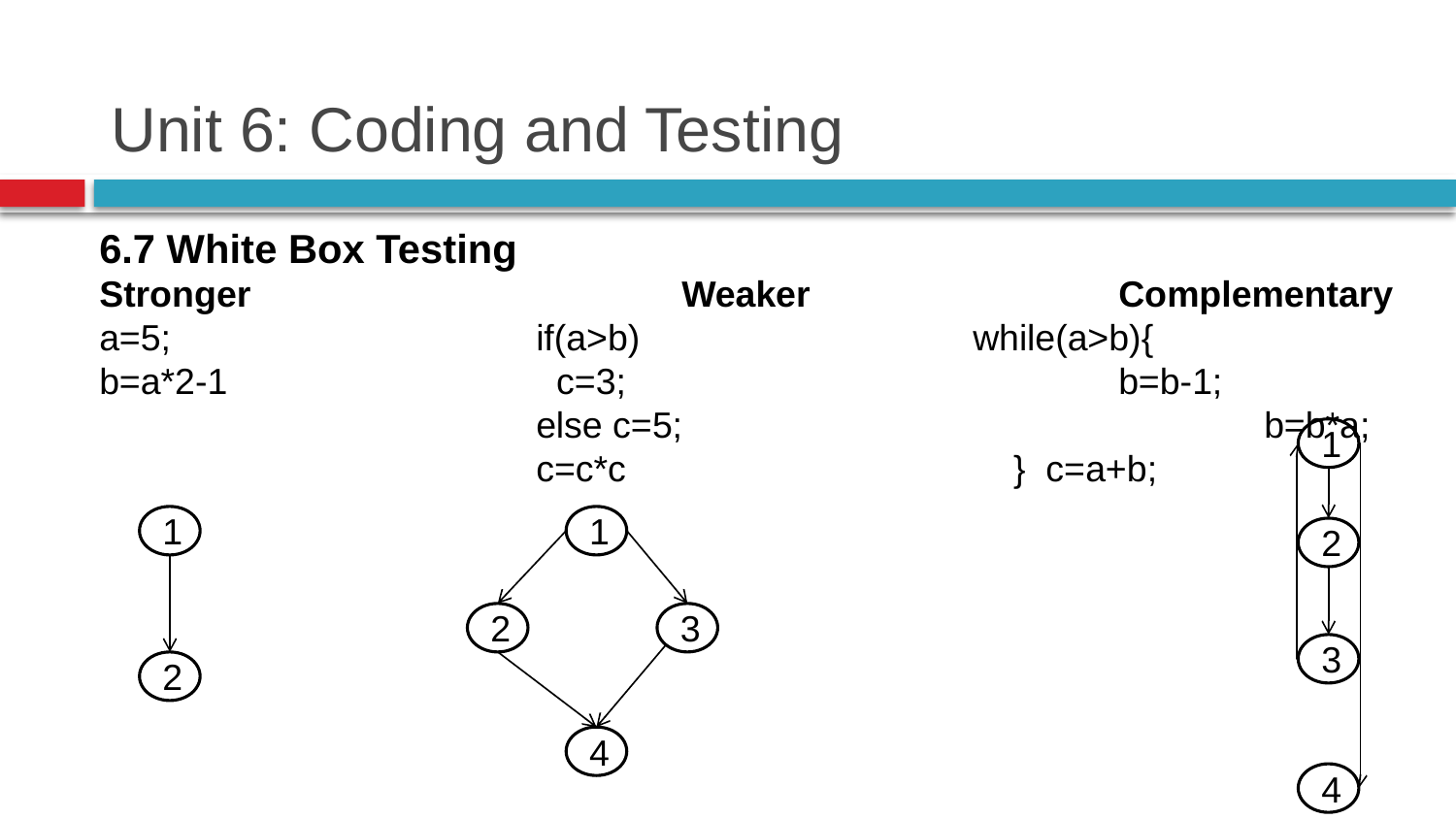

# Unit 6: Coding and Testing
6.7 White Box Testing
Stronger			Weaker			Complementary
a=5;			if(a>b)			while(a>b){
b=a*2-1			  c=3;			    	b=b-1;
			else c=5;				b=b*a;
			c=c*c			    }  c=a+b;
1
2
3
4
1
2
1
2
3
4